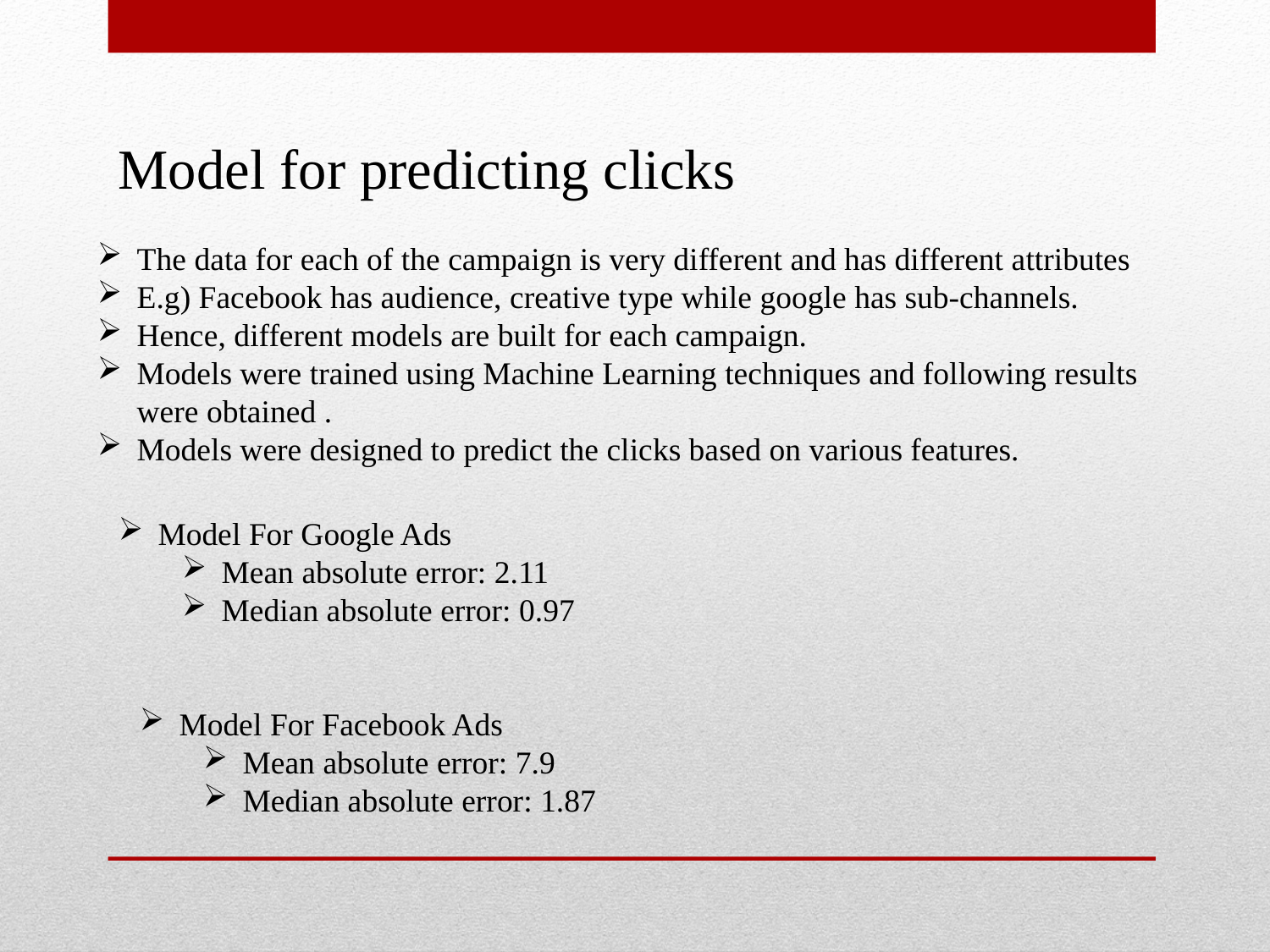

Model for predicting clicks
The data for each of the campaign is very different and has different attributes
E.g) Facebook has audience, creative type while google has sub-channels.
Hence, different models are built for each campaign.
Models were trained using Machine Learning techniques and following results were obtained .
Models were designed to predict the clicks based on various features.
Model For Google Ads
Mean absolute error: 2.11
Median absolute error: 0.97
Model For Facebook Ads
Mean absolute error: 7.9
Median absolute error: 1.87